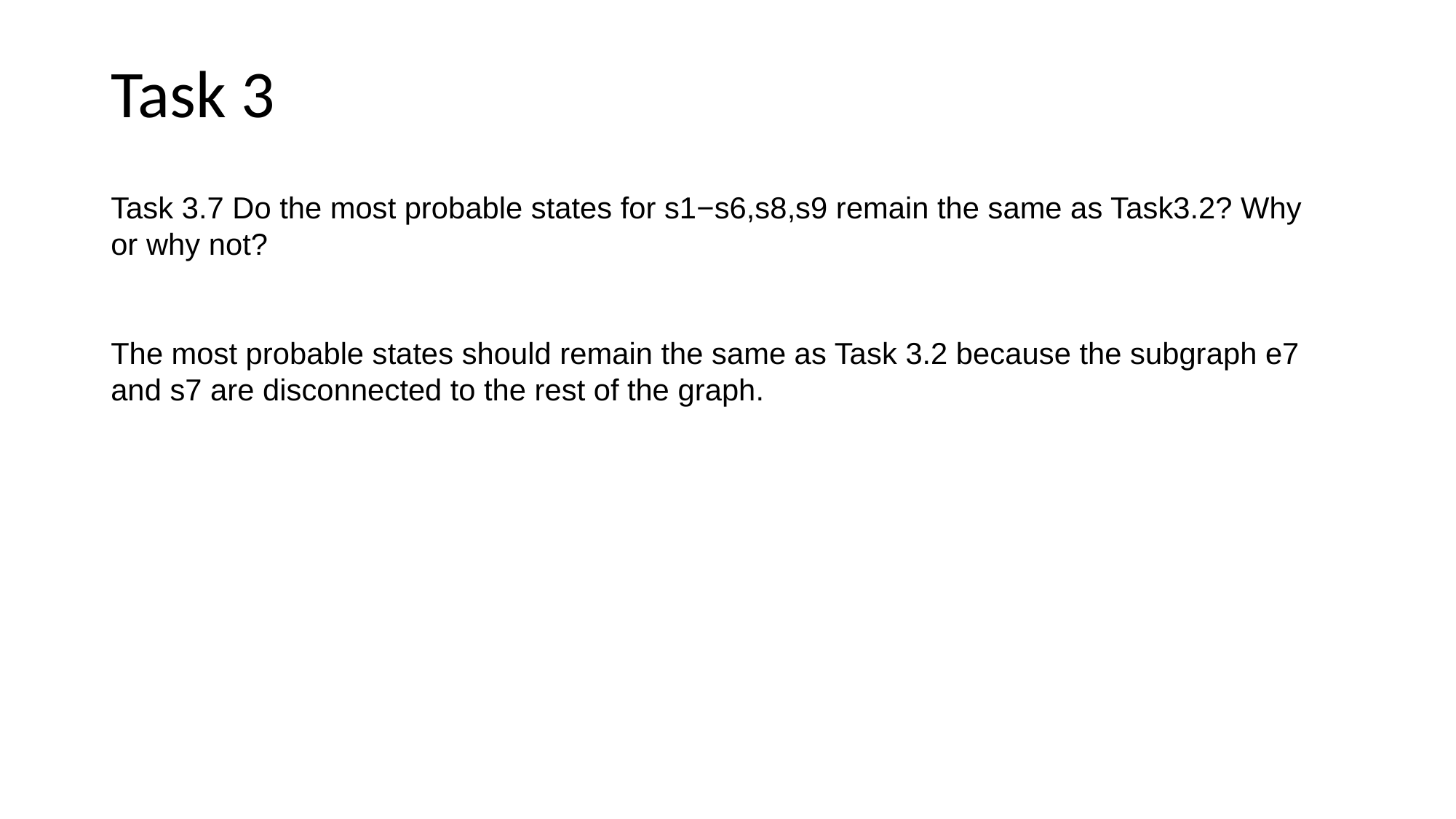

Task 3
Task 3.7 Do the most probable states for s1−s6,s8,s9 remain the same as Task3.2? Why or why not?

The most probable states should remain the same as Task 3.2 because the subgraph e7 and s7 are disconnected to the rest of the graph.